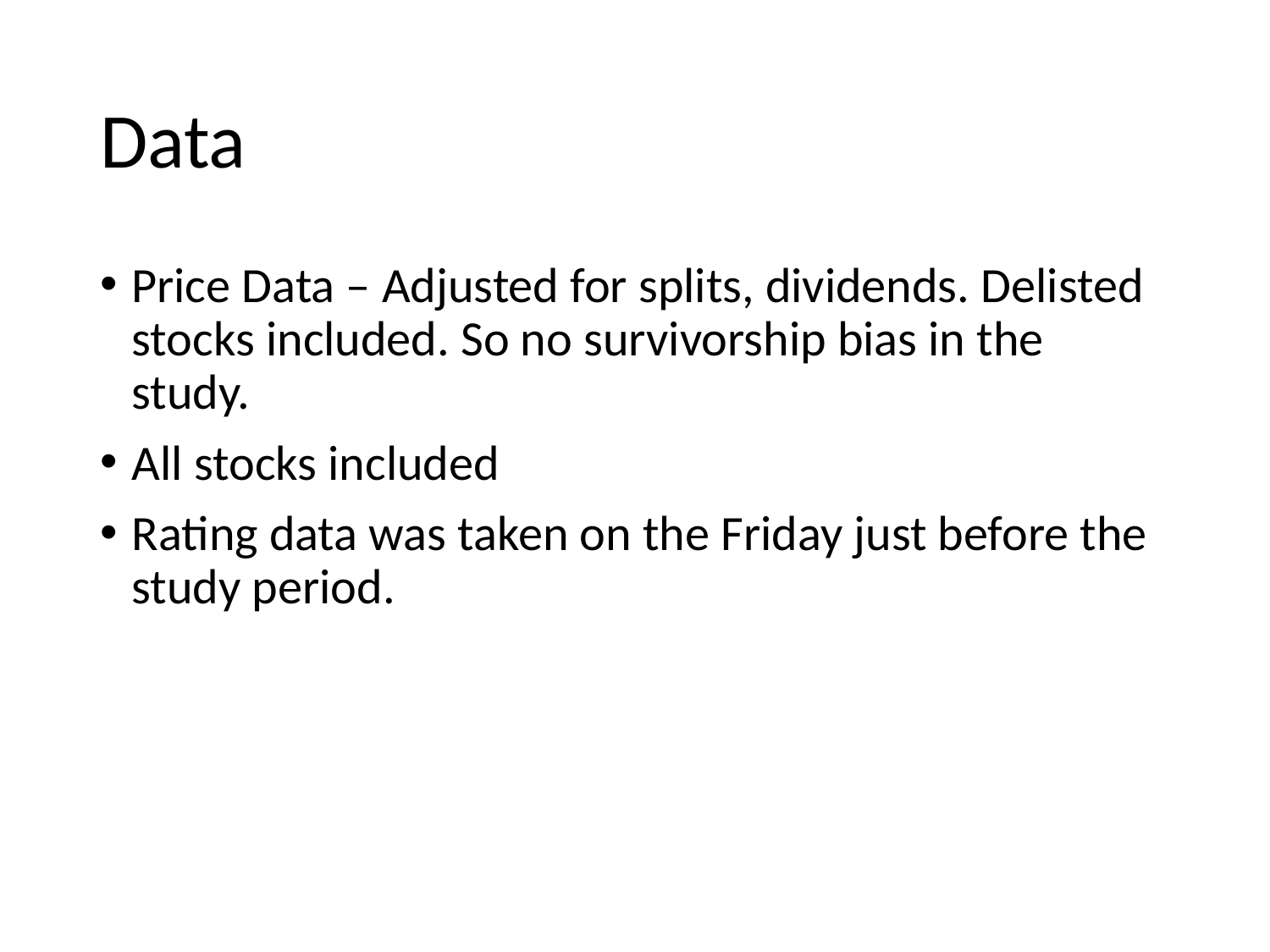

# Data
Price Data – Adjusted for splits, dividends. Delisted stocks included. So no survivorship bias in the study.
All stocks included
Rating data was taken on the Friday just before the study period.